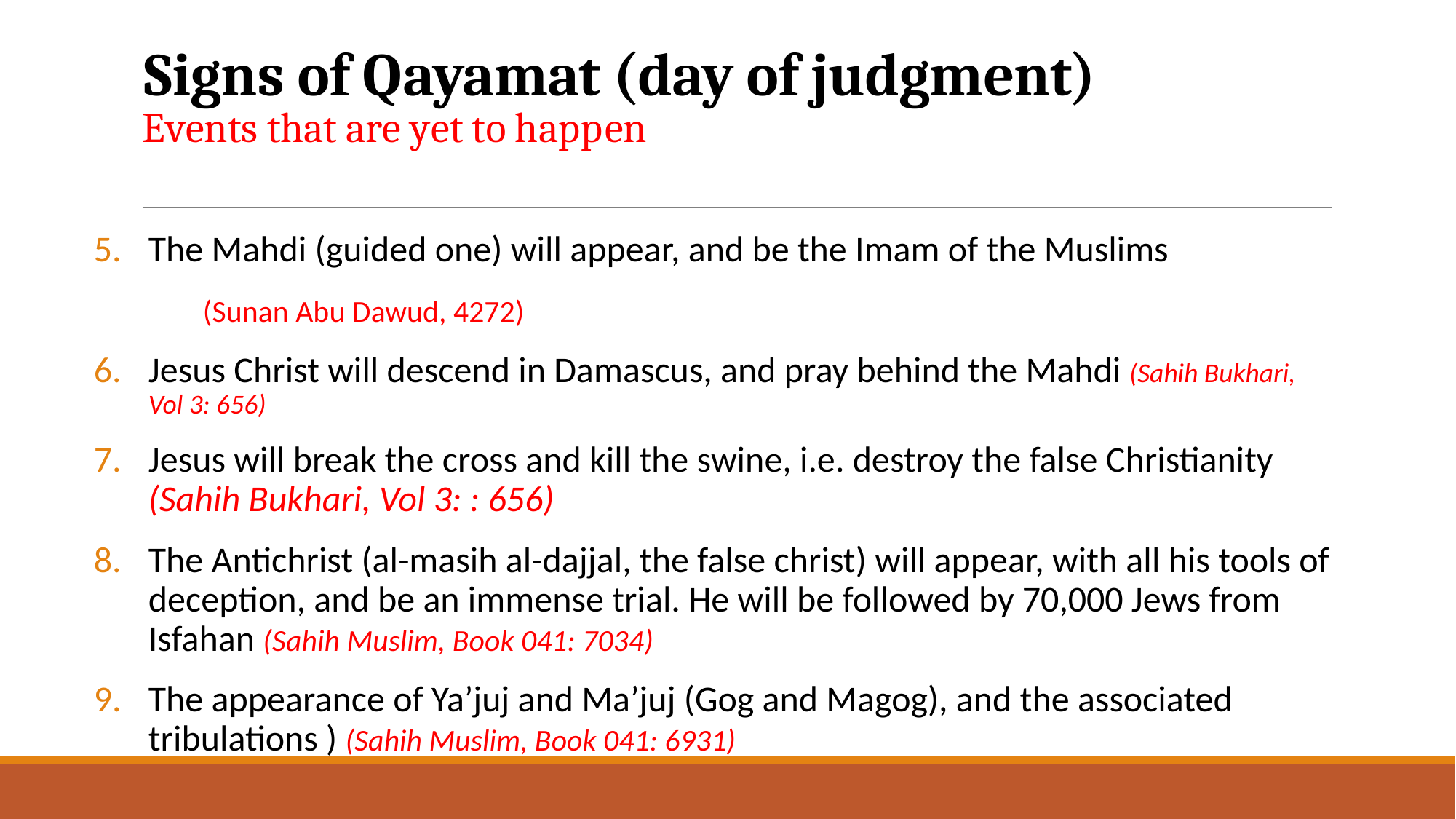

# Signs of Qayamat (day of judgment) Events that are yet to happen
The Mahdi (guided one) will appear, and be the Imam of the Muslims
	(Sunan Abu Dawud, 4272)
Jesus Christ will descend in Damascus, and pray behind the Mahdi (Sahih Bukhari, Vol 3: 656)
Jesus will break the cross and kill the swine, i.e. destroy the false Christianity (Sahih Bukhari, Vol 3: : 656)
The Antichrist (al-masih al-dajjal, the false christ) will appear, with all his tools of deception, and be an immense trial. He will be followed by 70,000 Jews from Isfahan (Sahih Muslim, Book 041: 7034)
The appearance of Ya’juj and Ma’juj (Gog and Magog), and the associated tribulations ) (Sahih Muslim, Book 041: 6931)